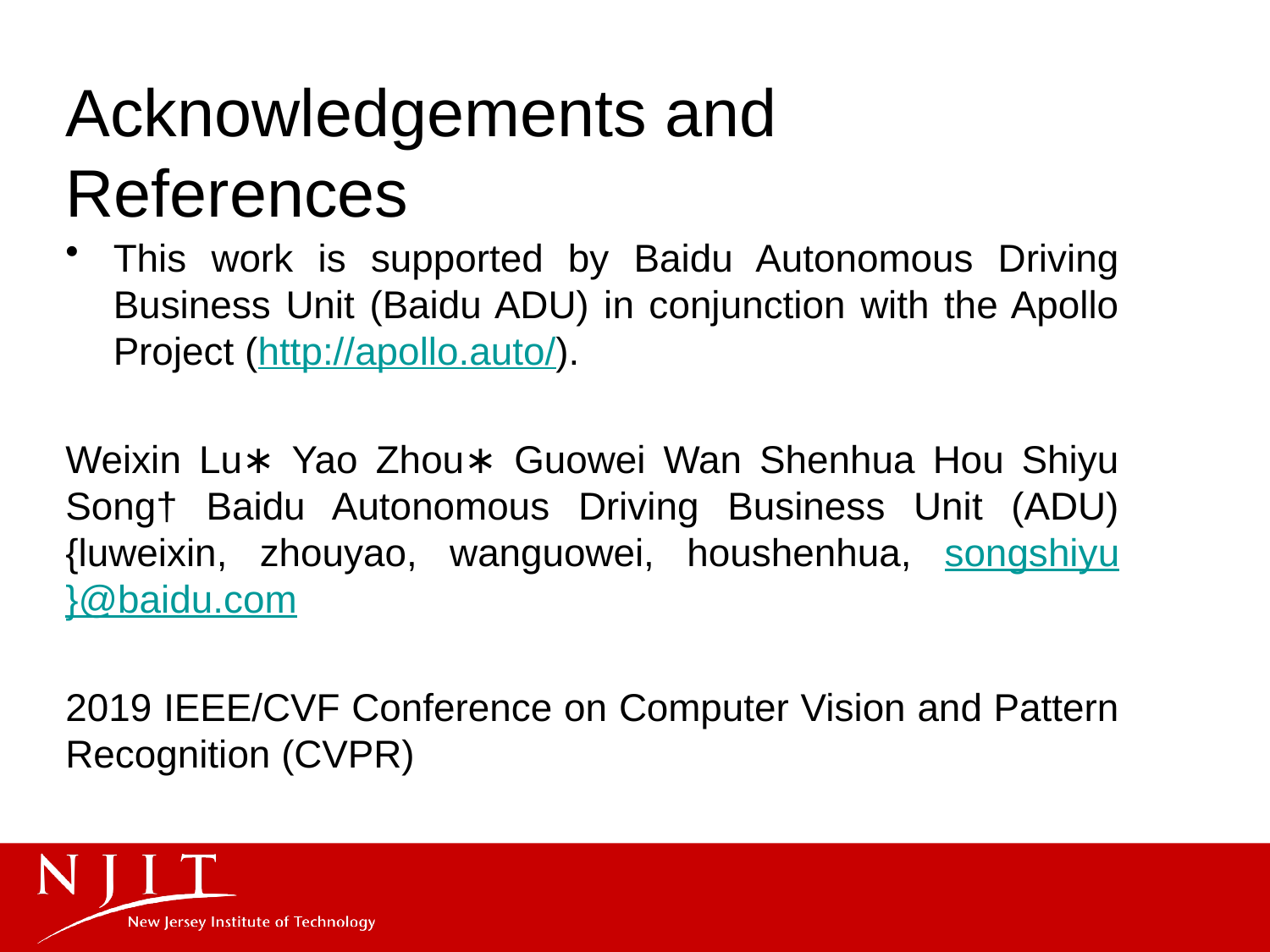

# Acknowledgements and References
This work is supported by Baidu Autonomous Driving Business Unit (Baidu ADU) in conjunction with the Apollo Project (http://apollo.auto/).

Weixin Lu∗ Yao Zhou∗ Guowei Wan Shenhua Hou Shiyu Song† Baidu Autonomous Driving Business Unit (ADU) {luweixin, zhouyao, wanguowei, houshenhua, songshiyu}@baidu.com

2019 IEEE/CVF Conference on Computer Vision and Pattern Recognition (CVPR)